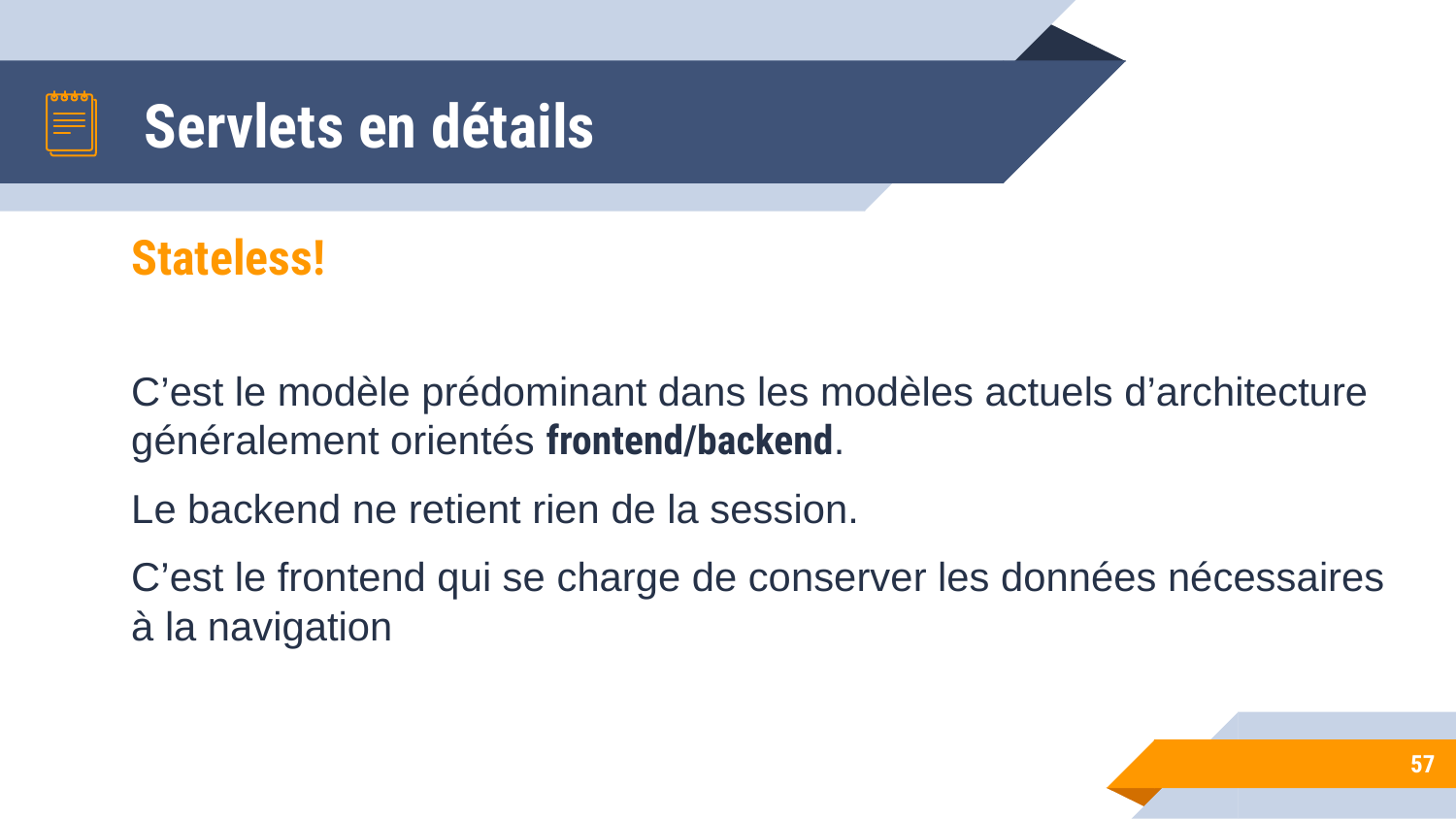

# Servlets en détails

Stateless!

C’est le modèle prédominant dans les modèles actuels d’architecture généralement orientés frontend/backend.
Le backend ne retient rien de la session.
C’est le frontend qui se charge de conserver les données nécessaires à la navigation
57